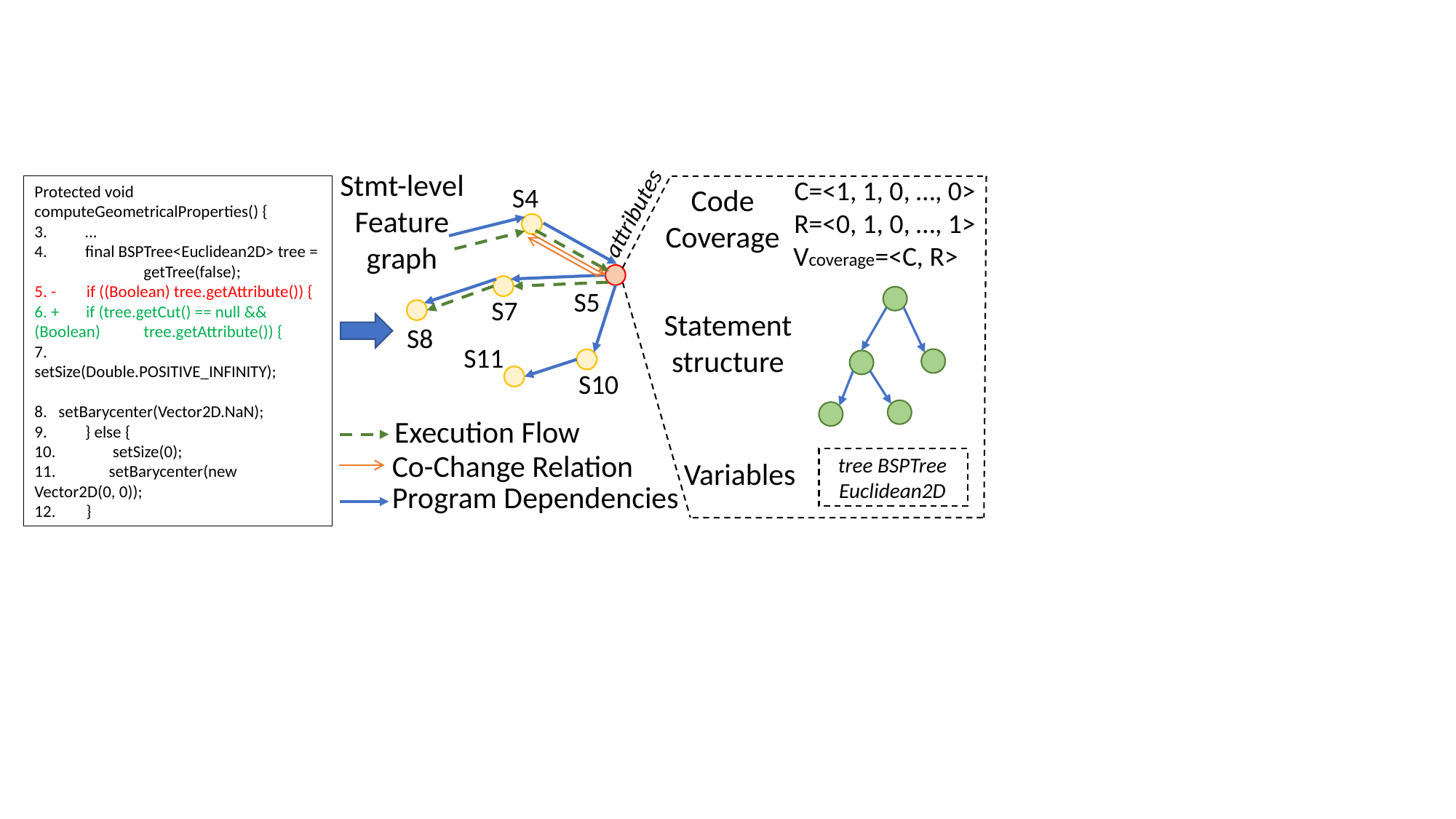

attributes
Stmt-level Feature graph
   C=<1, 1, 0, …, 0>
   R=<0, 1, 0, …, 1>
Vcoverage=<C, R>
Code Coverage

Statement structure
tree BSPTree  Euclidean2D

Variables
S4

S5
S7
S8
S11
S10
Protected void                             computeGeometricalProperties() {
3.          …
4.          final BSPTree<Euclidean2D> tree = 	getTree(false);
5. -        if ((Boolean) tree.getAttribute()) {
6. +       if (tree.getCut() == null && (Boolean) 	tree.getAttribute()) {
7.                  setSize(Double.POSITIVE_INFINITY);
8.   setBarycenter(Vector2D.NaN);
9.          } else {
10.               setSize(0);
11.              setBarycenter(new        Vector2D(0, 0));
12.        }

Execution Flow
Co-Change Relation
Program Dependencies